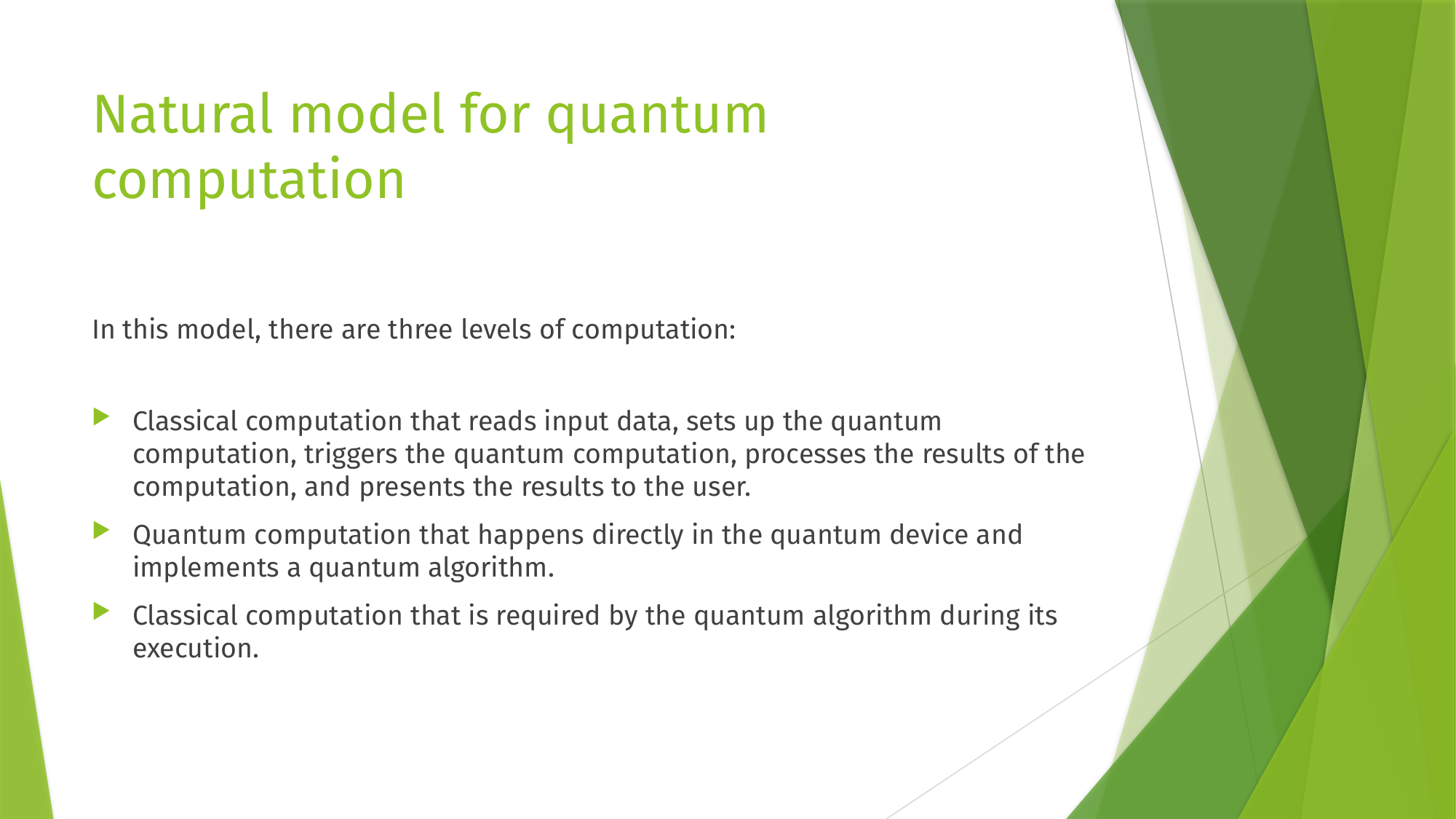

# Natural model for quantum computation

In this model, there are three levels of computation:

Classical computation that reads input data, sets up the quantum computation, triggers the quantum computation, processes the results of the computation, and presents the results to the user.
Quantum computation that happens directly in the quantum device and implements a quantum algorithm.
Classical computation that is required by the quantum algorithm during its execution.